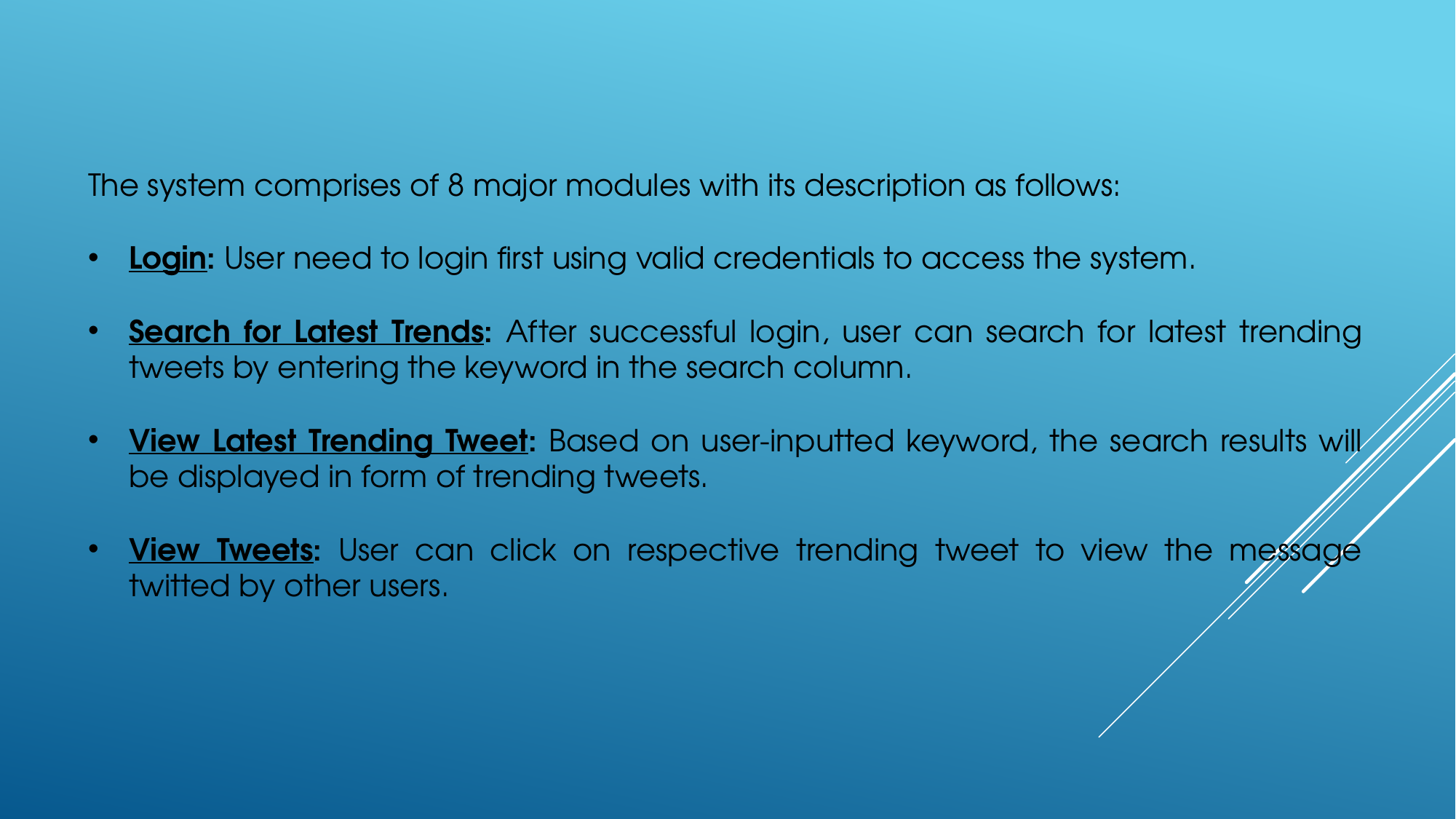

The system comprises of 8 major modules with its description as follows:

Login: User need to login first using valid credentials to access the system.

Search for Latest Trends: After successful login, user can search for latest trending tweets by entering the keyword in the search column.

View Latest Trending Tweet: Based on user-inputted keyword, the search results will be displayed in form of trending tweets.

View Tweets: User can click on respective trending tweet to view the message twitted by other users.